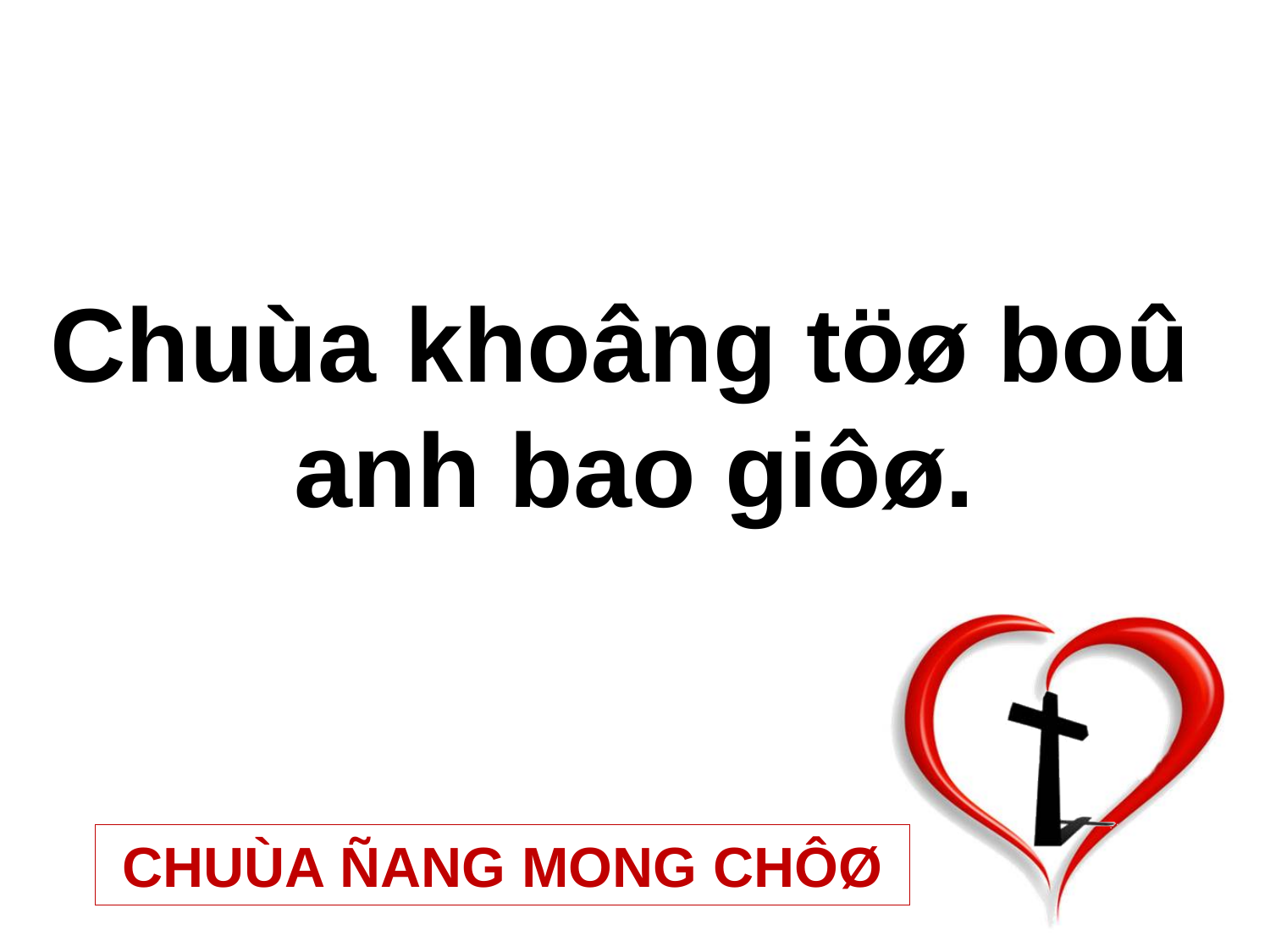

Chuùa khoâng töø boû
anh bao giôø.
CHUÙA ÑANG MONG CHÔØ